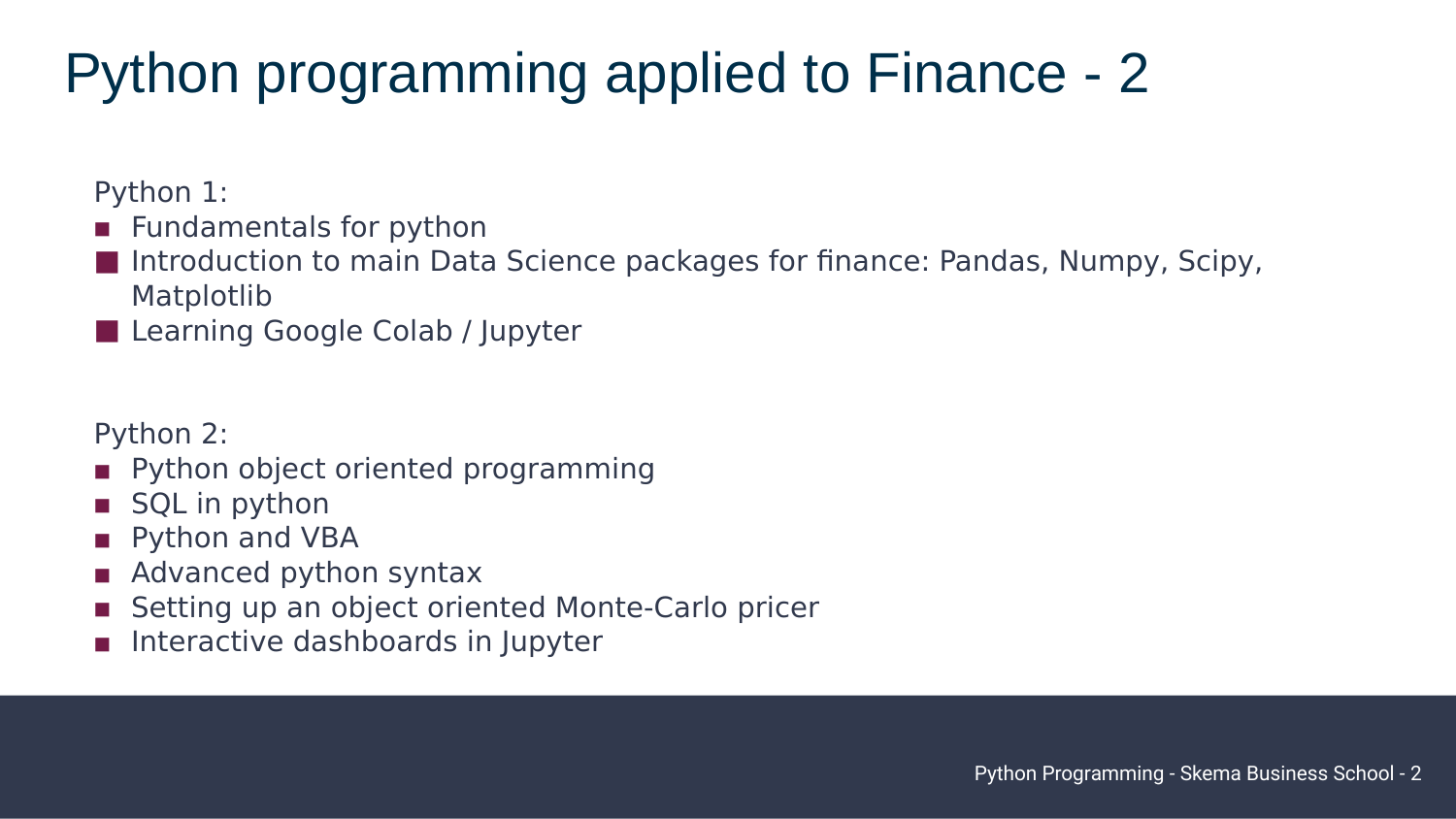

Python programming applied to Finance - 2
Python 1:
Fundamentals for python
Introduction to main Data Science packages for finance: Pandas, Numpy, Scipy, Matplotlib
Learning Google Colab / Jupyter

Python 2:
Python object oriented programming
SQL in python
Python and VBA
Advanced python syntax
Setting up an object oriented Monte-Carlo pricer
Interactive dashboards in Jupyter

Python Programming - Skema Business School - 2